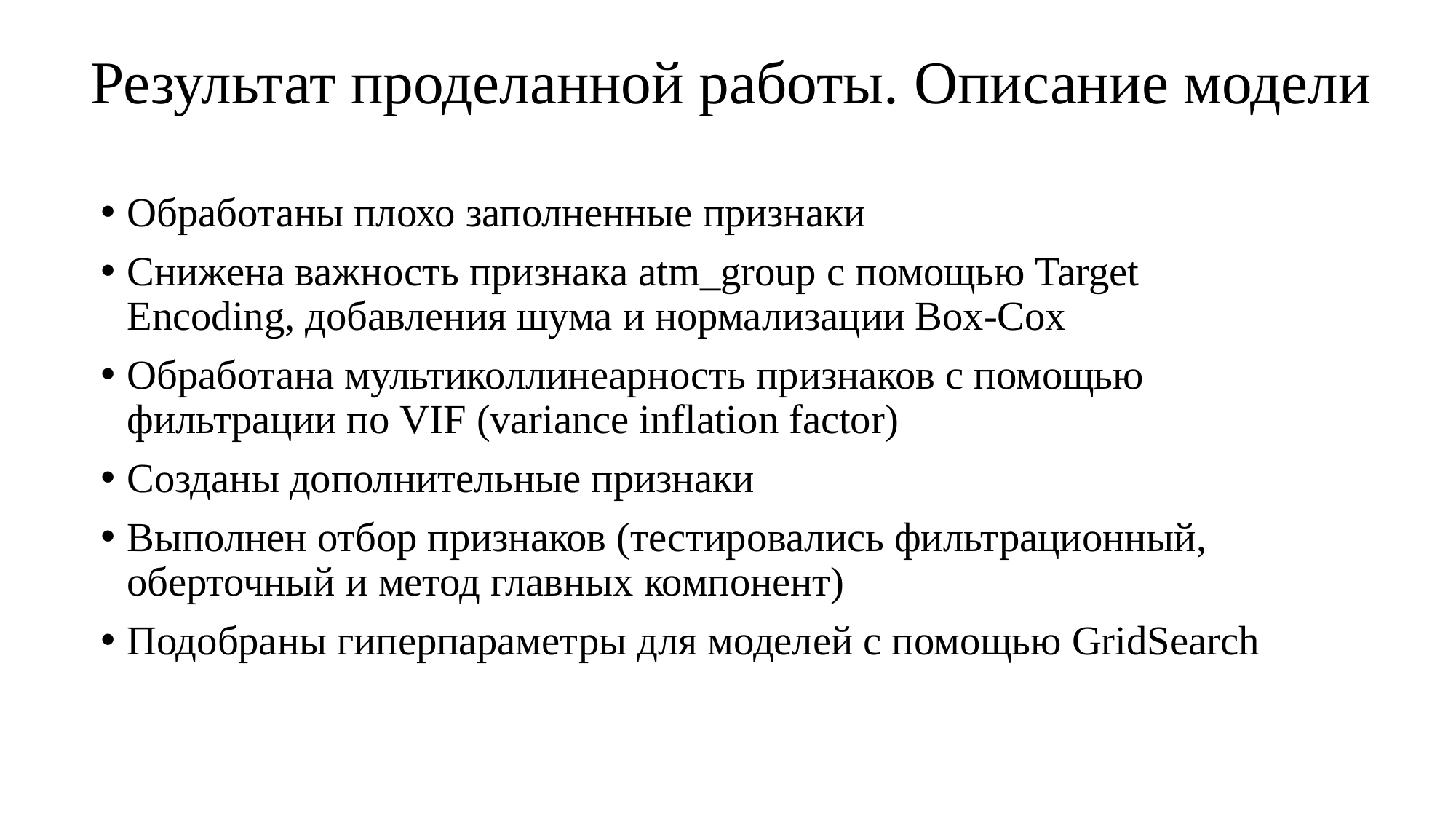

# Результат проделанной работы. Описание модели
Обработаны плохо заполненные признаки
Снижена важность признака atm_group с помощью Target Encoding, добавления шума и нормализации Box-Cox
Обработана мультиколлинеарность признаков с помощью фильтрации по VIF (variance inflation factor)
Созданы дополнительные признаки
Выполнен отбор признаков (тестировались фильтрационный, оберточный и метод главных компонент)
Подобраны гиперпараметры для моделей с помощью GridSearch